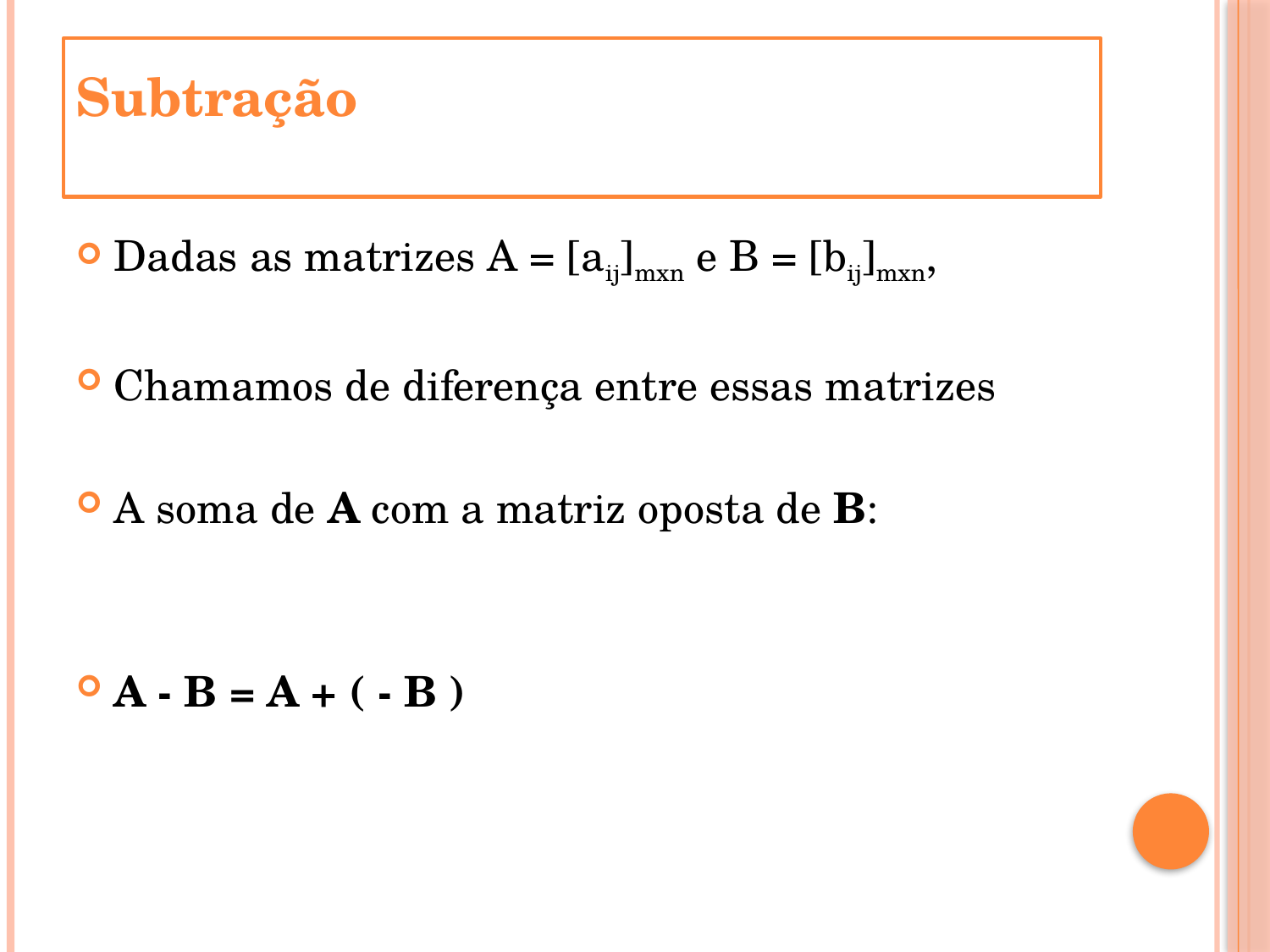

# Subtração
Dadas as matrizes A = [aij]mxn e B = [bij]mxn,

Chamamos de diferença entre essas matrizes

A soma de A com a matriz oposta de B:

A - B = A + ( - B )